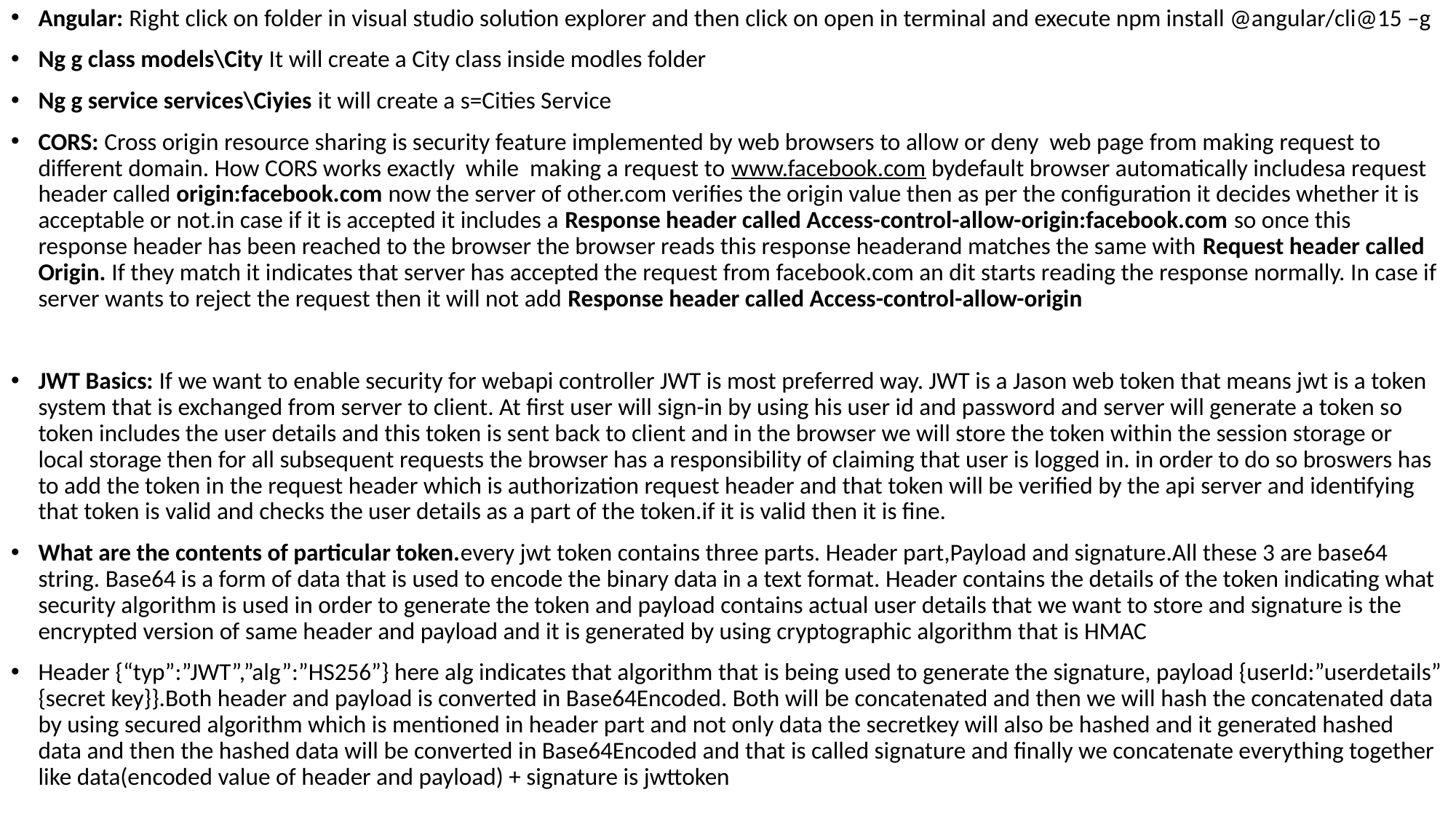

Angular: Right click on folder in visual studio solution explorer and then click on open in terminal and execute npm install @angular/cli@15 –g
Ng g class models\City It will create a City class inside modles folder
Ng g service services\Ciyies it will create a s=Cities Service
CORS: Cross origin resource sharing is security feature implemented by web browsers to allow or deny  web page from making request to different domain. How CORS works exactly  while  making a request to www.facebook.com bydefault browser automatically includesa request header called origin:facebook.com now the server of other.com verifies the origin value then as per the configuration it decides whether it is acceptable or not.in case if it is accepted it includes a Response header called Access-control-allow-origin:facebook.com so once this response header has been reached to the browser the browser reads this response headerand matches the same with Request header called Origin. If they match it indicates that server has accepted the request from facebook.com an dit starts reading the response normally. In case if server wants to reject the request then it will not add Response header called Access-control-allow-origin

JWT Basics: If we want to enable security for webapi controller JWT is most preferred way. JWT is a Jason web token that means jwt is a token system that is exchanged from server to client. At first user will sign-in by using his user id and password and server will generate a token so token includes the user details and this token is sent back to client and in the browser we will store the token within the session storage or local storage then for all subsequent requests the browser has a responsibility of claiming that user is logged in. in order to do so broswers has to add the token in the request header which is authorization request header and that token will be verified by the api server and identifying that token is valid and checks the user details as a part of the token.if it is valid then it is fine.
What are the contents of particular token.every jwt token contains three parts. Header part,Payload and signature.All these 3 are base64 string. Base64 is a form of data that is used to encode the binary data in a text format. Header contains the details of the token indicating what security algorithm is used in order to generate the token and payload contains actual user details that we want to store and signature is the encrypted version of same header and payload and it is generated by using cryptographic algorithm that is HMAC
Header {“typ”:”JWT”,”alg”:”HS256”} here alg indicates that algorithm that is being used to generate the signature, payload {userId:”userdetails” {secret key}}.Both header and payload is converted in Base64Encoded. Both will be concatenated and then we will hash the concatenated data by using secured algorithm which is mentioned in header part and not only data the secretkey will also be hashed and it generated hashed data and then the hashed data will be converted in Base64Encoded and that is called signature and finally we concatenate everything together like data(encoded value of header and payload) + signature is jwttoken